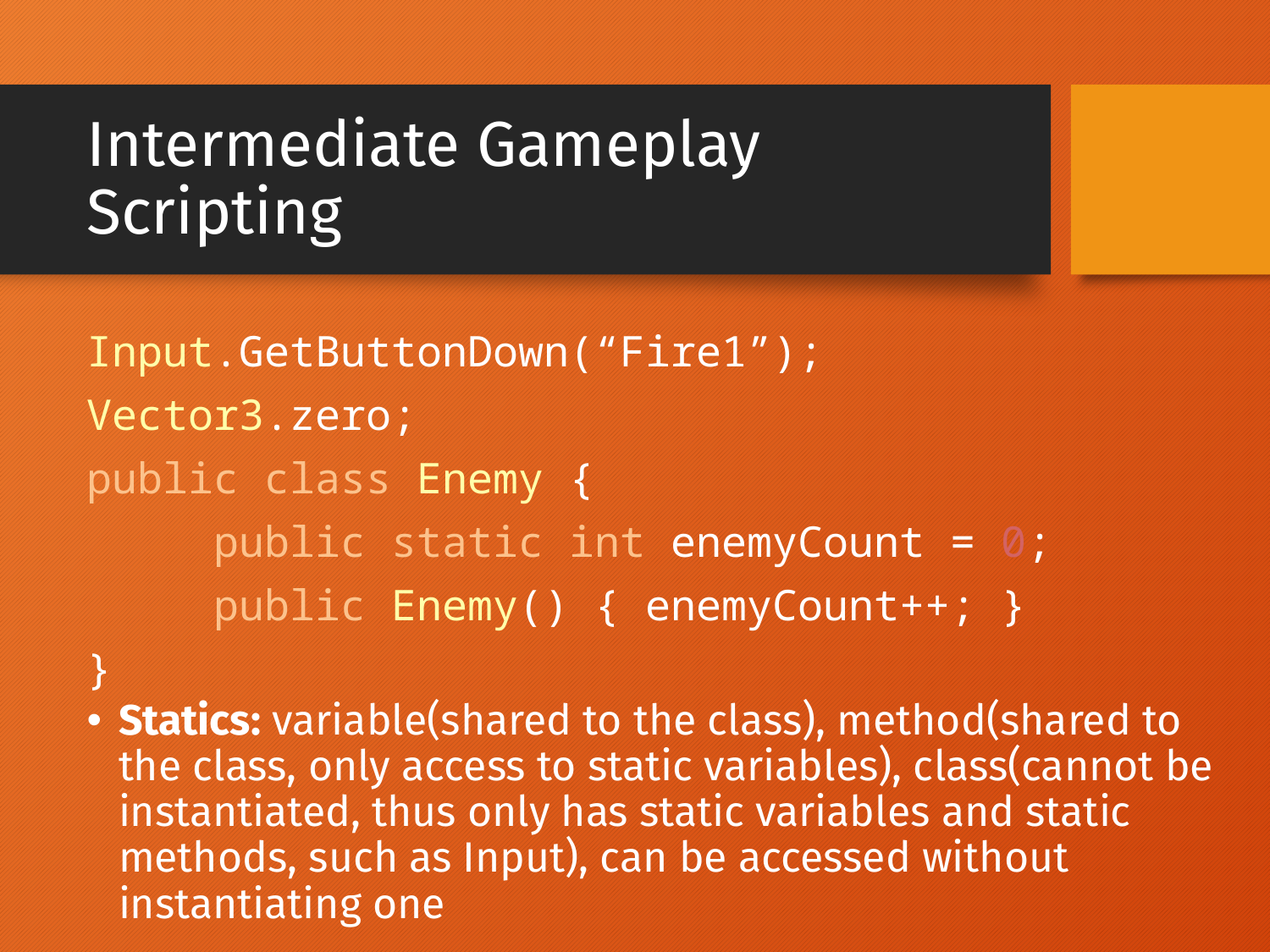

# Intermediate Gameplay Scripting
Input.GetButtonDown(“Fire1”);
Vector3.zero;
public class Enemy {
	public static int enemyCount = 0;
	public Enemy() { enemyCount++; }
}
Statics: variable(shared to the class), method(shared to the class, only access to static variables), class(cannot be instantiated, thus only has static variables and static methods, such as Input), can be accessed without instantiating one